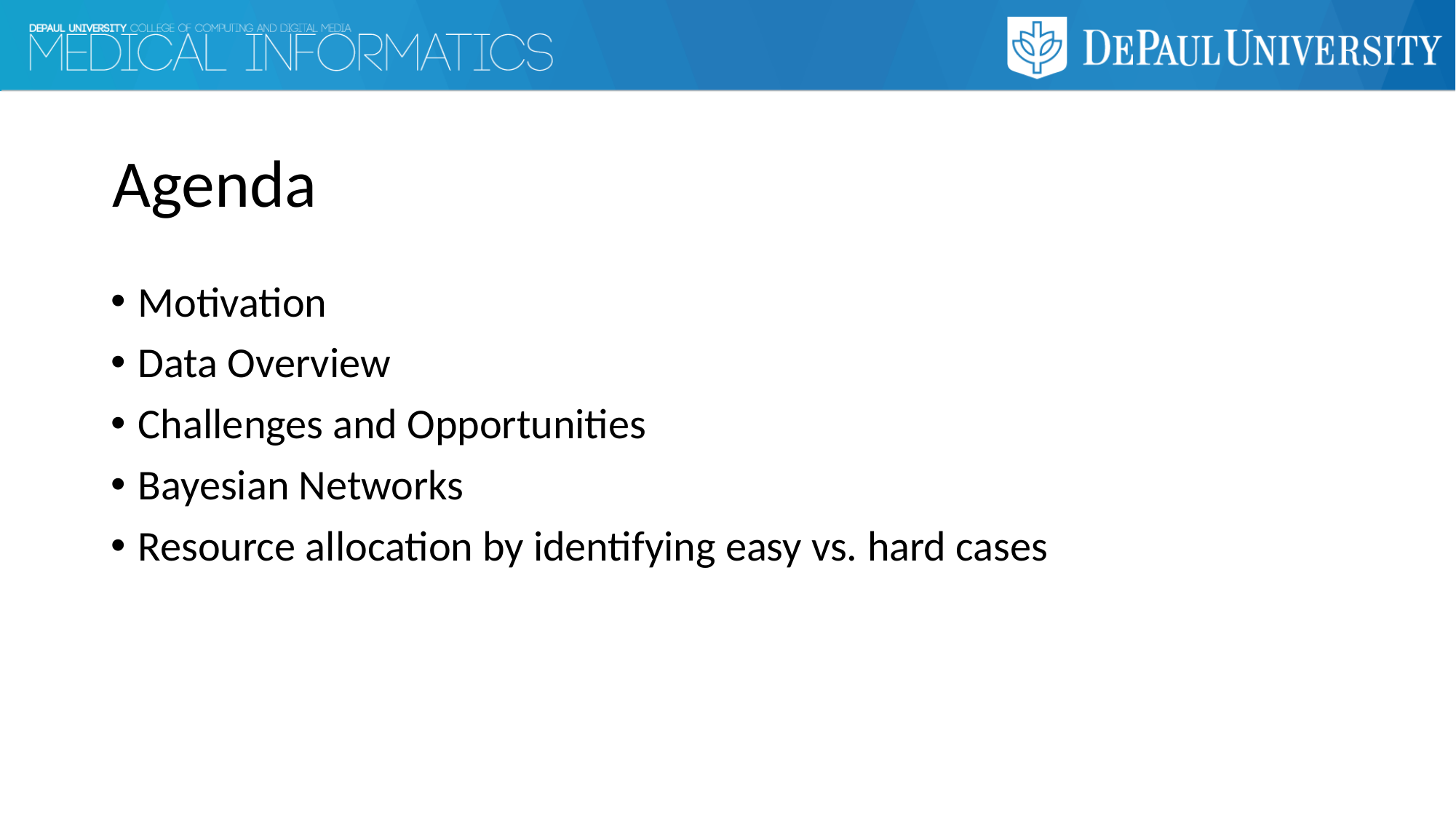

# Agenda
Motivation
Data Overview
Challenges and Opportunities
Bayesian Networks
Resource allocation by identifying easy vs. hard cases